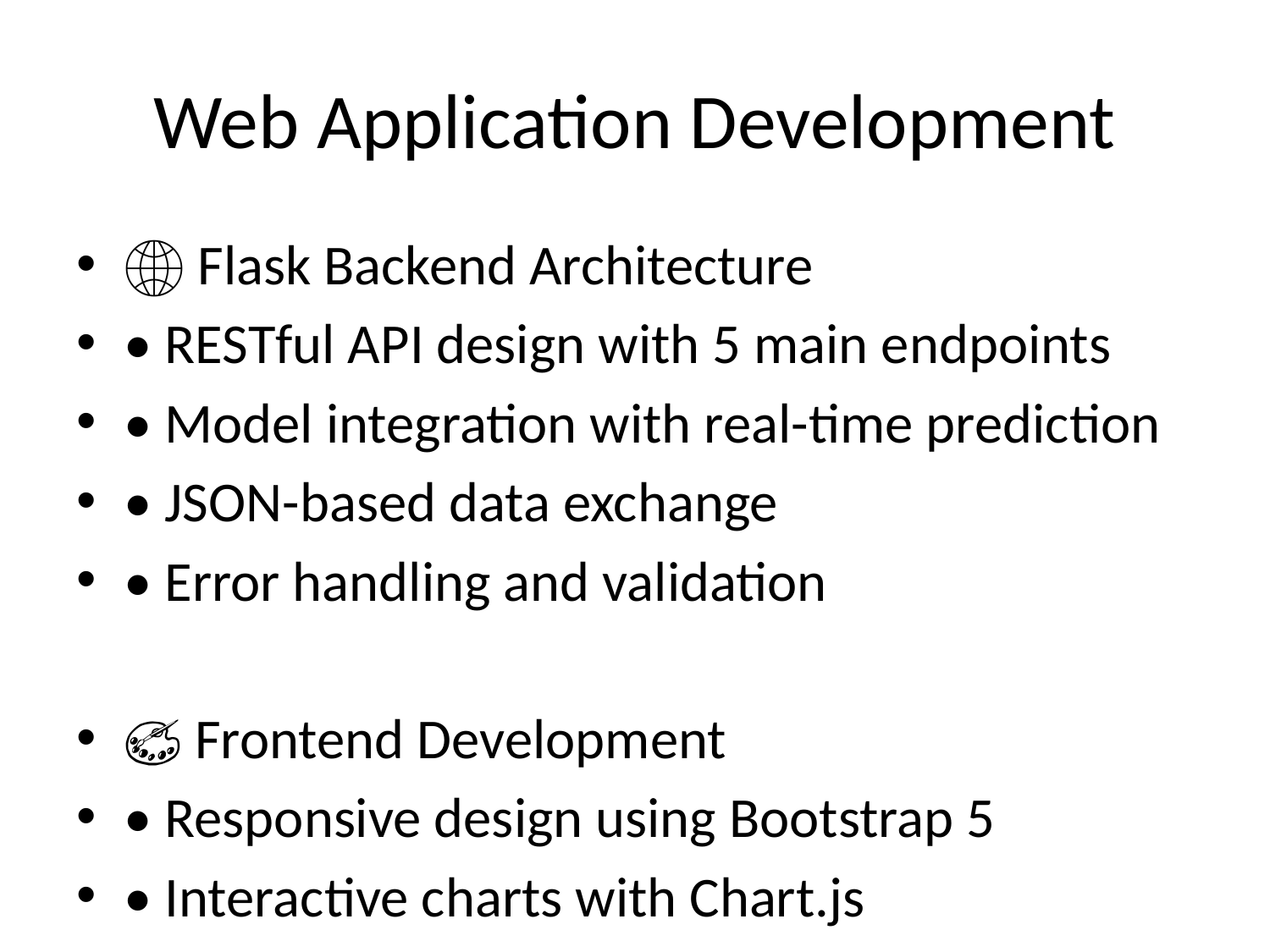

# Web Application Development
🌐 Flask Backend Architecture
• RESTful API design with 5 main endpoints
• Model integration with real-time prediction
• JSON-based data exchange
• Error handling and validation

🎨 Frontend Development
• Responsive design using Bootstrap 5
• Interactive charts with Chart.js
• Modern CSS3 with gradients and animations
• Mobile-first approach

🔗 API Endpoints
• GET / → Main dashboard page
• POST /predict → Real-time AQI prediction
• GET /analyze → Analytics data with filters
• GET /setup → Initial system setup
• POST /run_setup → Execute model training

⚡ Performance Optimization
• Response time < 200ms for predictions
• Lazy loading for charts and visualizations
• Efficient data caching strategies